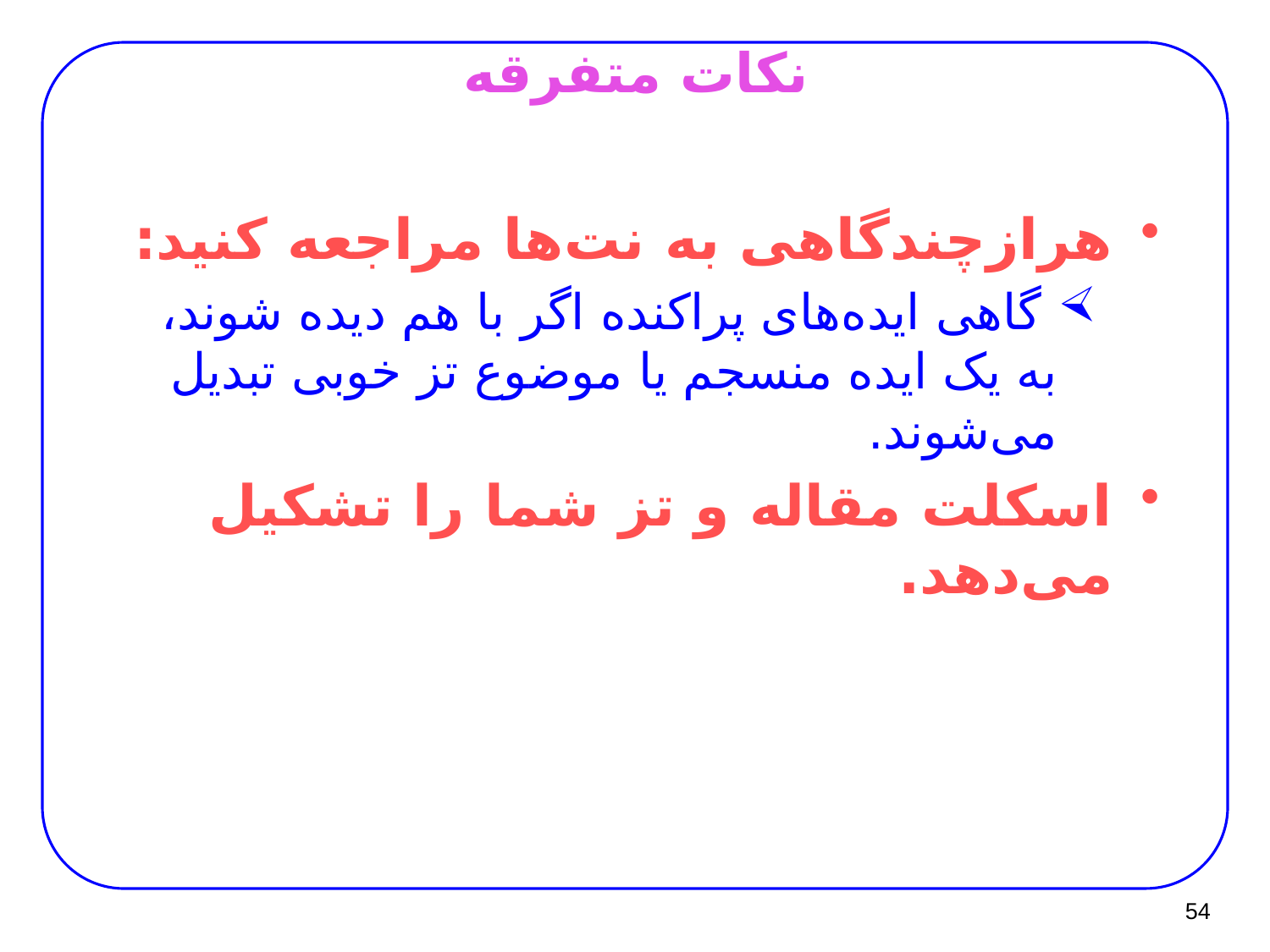

# نکات متفرقه
هرازچندگاهی به نت‌ها مراجعه کنید:
 گاهی ایده‌های پراکنده اگر با هم دیده شوند، به یک ایده منسجم یا موضوع تز خوبی تبدیل می‌شوند.
اسکلت مقاله و تز شما را تشکیل می‌دهد.

54